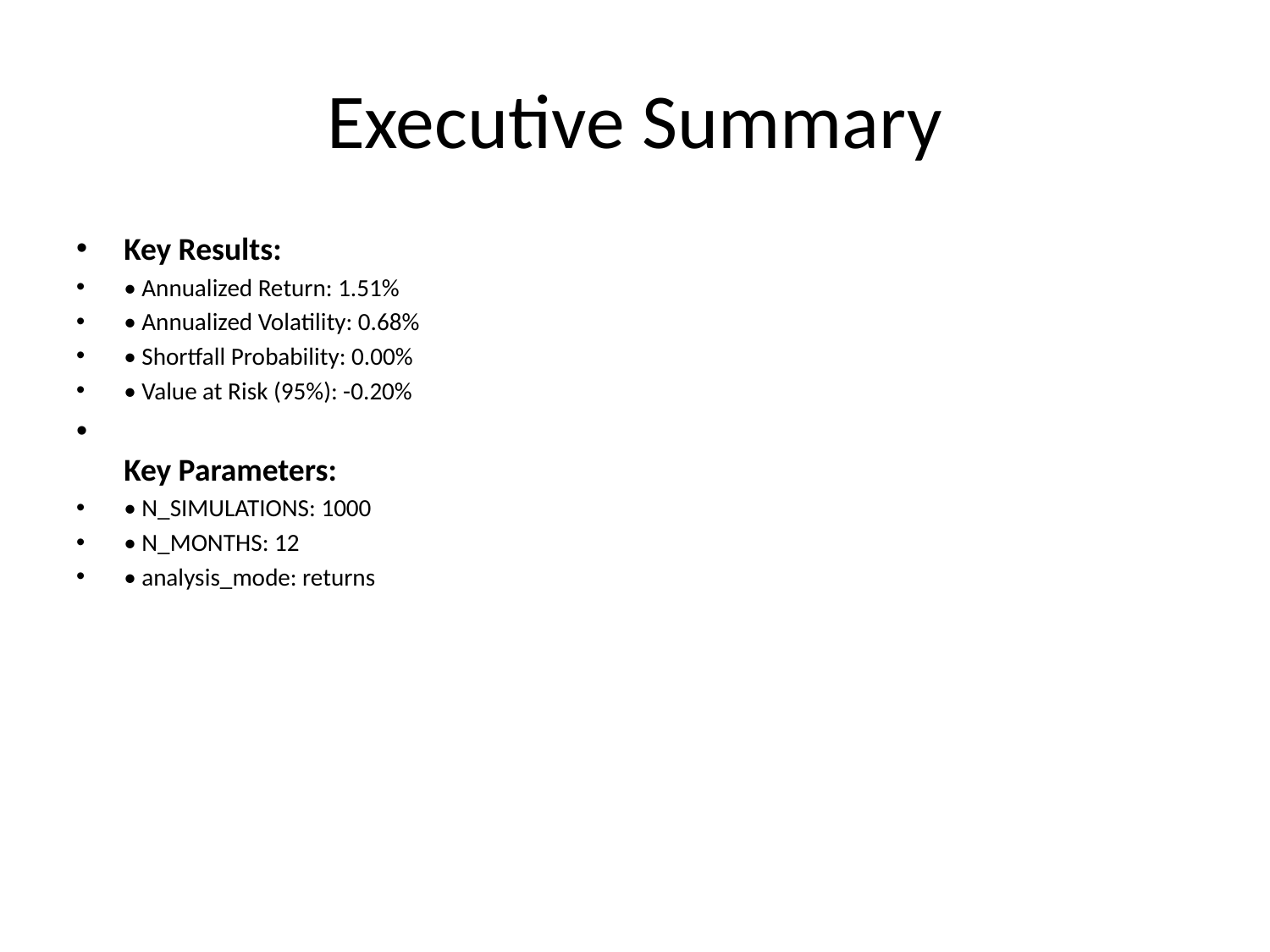

# Executive Summary
Key Results:
• Annualized Return: 1.51%
• Annualized Volatility: 0.68%
• Shortfall Probability: 0.00%
• Value at Risk (95%): -0.20%
Key Parameters:
• N_SIMULATIONS: 1000
• N_MONTHS: 12
• analysis_mode: returns